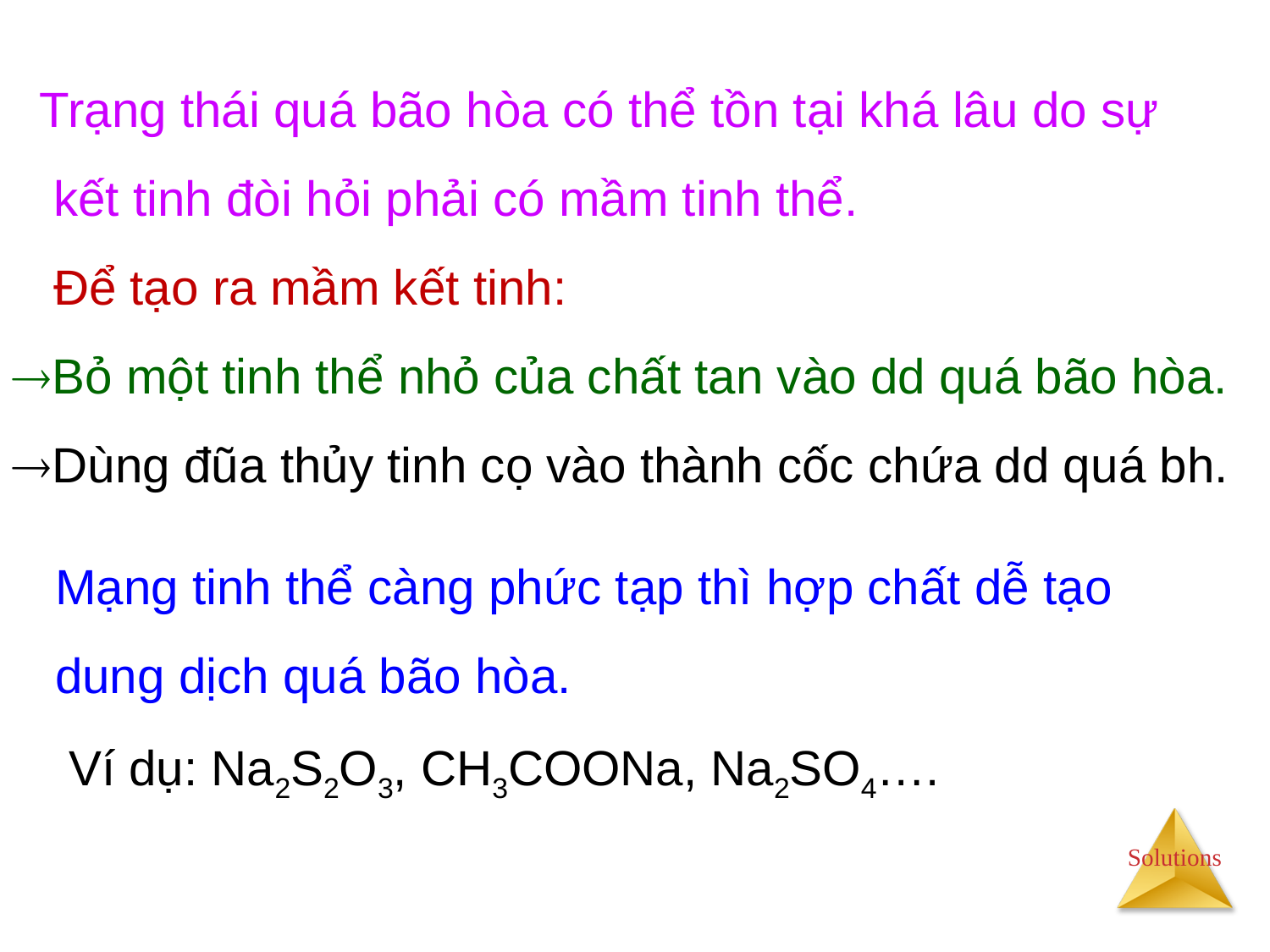

Trạng thái quá bão hòa có thể tồn tại khá lâu do sự
   kết tinh đòi hỏi phải có mầm tinh thể.
   Để tạo ra mầm kết tinh:
→Bỏ một tinh thể nhỏ của chất tan vào dd quá bão hòa.
→Dùng đũa thủy tinh cọ vào thành cốc chứa dd quá bh.

# Mạng tinh thể càng phức tạp thì hợp chất dễ tạo dung dịch quá bão hòa. Ví dụ: Na2S2O3, CH3COONa, Na2SO4….